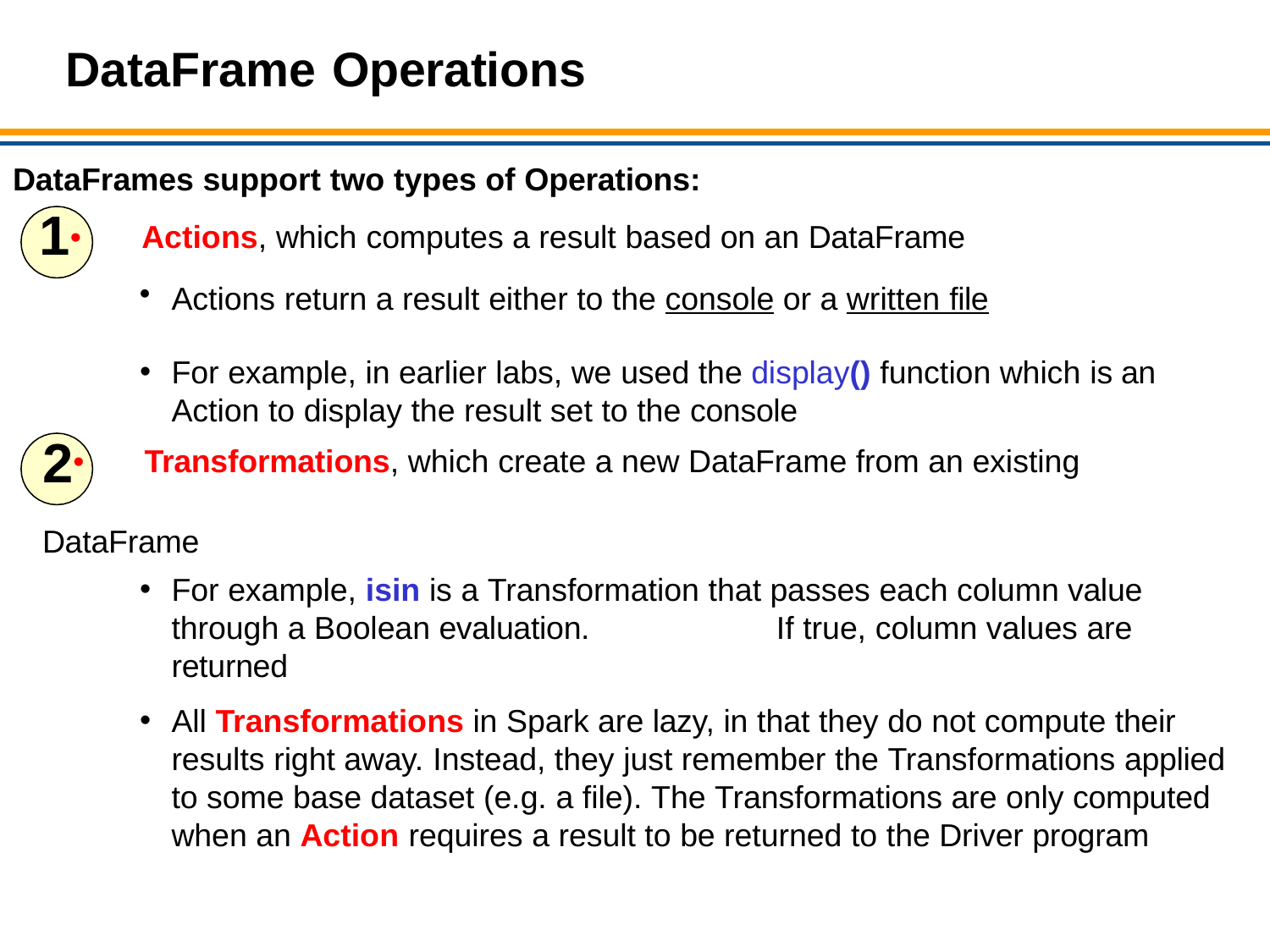

DataFrame Operations
DataFrames support two types of Operations:
1•	Actions, which computes a result based on an DataFrame
Actions return a result either to the console or a written file

For example, in earlier labs, we used the display() function which is an Action to display the result set to the console
2•	Transformations, which create a new DataFrame from an existing DataFrame
For example, isin is a Transformation that passes each column value through a Boolean evaluation.	If true, column values are returned
All Transformations in Spark are lazy, in that they do not compute their results right away. Instead, they just remember the Transformations applied to some base dataset (e.g. a file). The Transformations are only computed when an Action requires a result to be returned to the Driver program